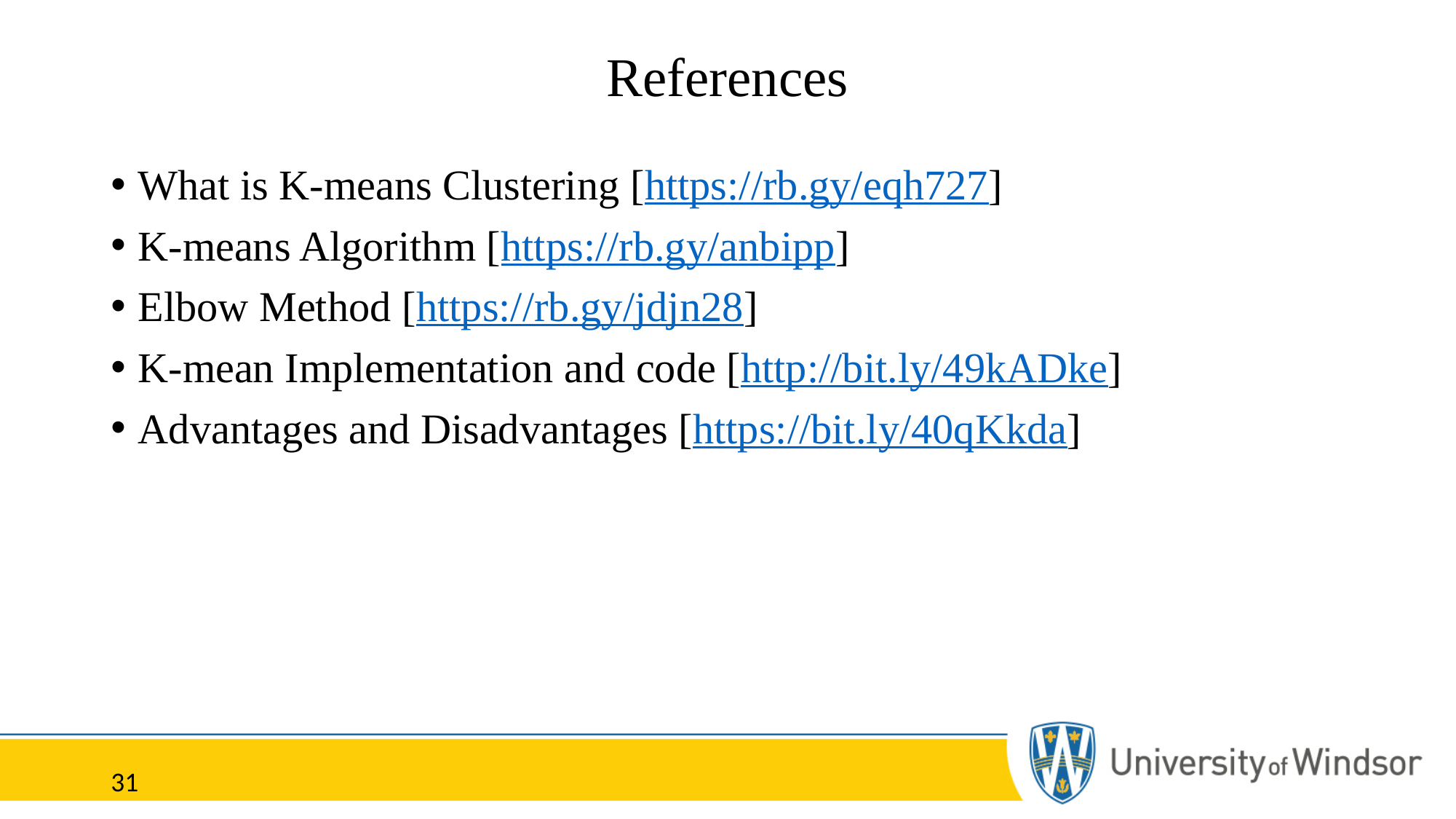

# References
What is K-means Clustering [https://rb.gy/eqh727]
K-means Algorithm [https://rb.gy/anbipp]
Elbow Method [https://rb.gy/jdjn28]
K-mean Implementation and code [http://bit.ly/49kADke]
Advantages and Disadvantages [https://bit.ly/40qKkda]
31